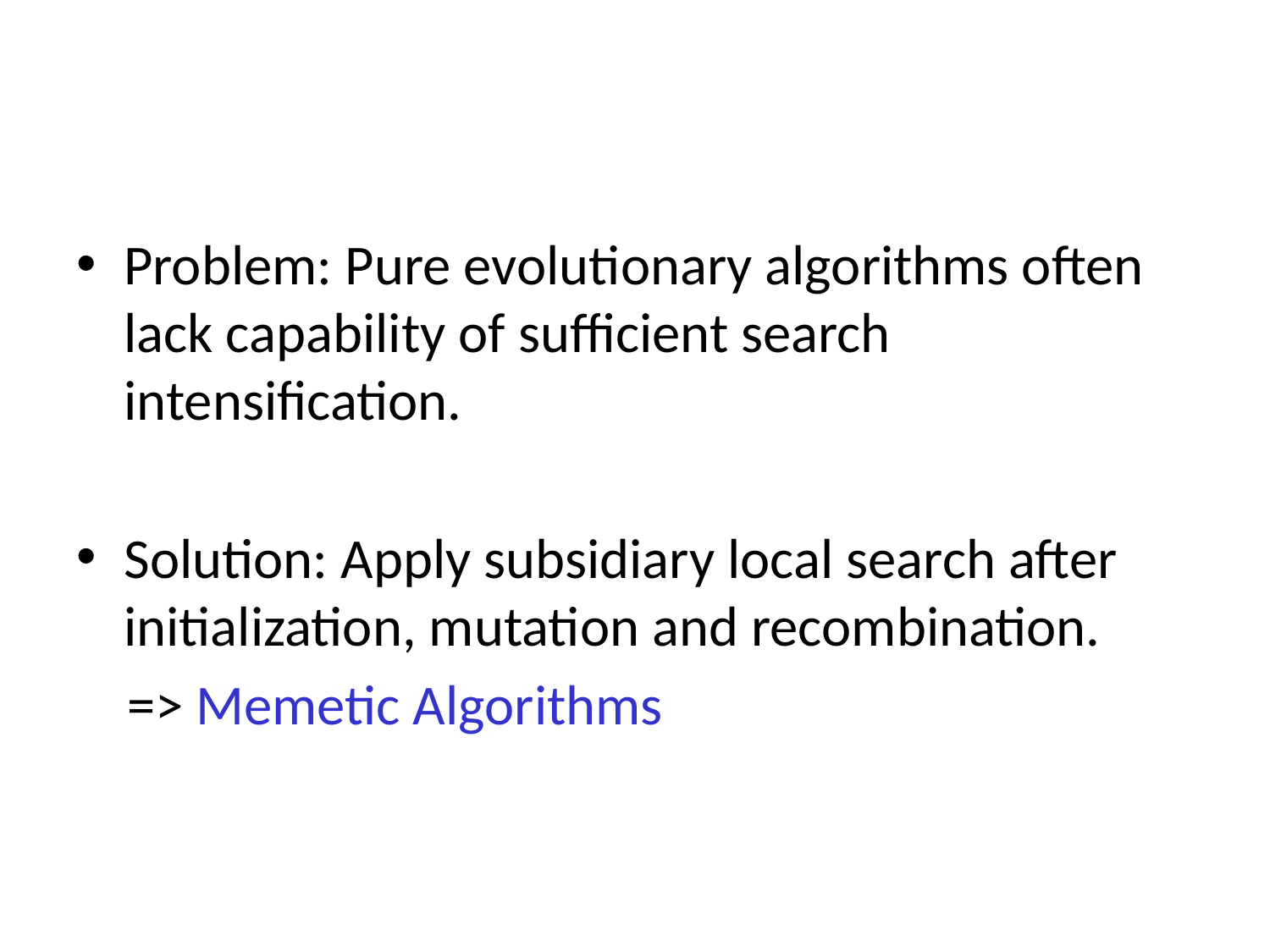

Problem: Pure evolutionary algorithms often lack capability of sufficient search intensification.

Solution: Apply subsidiary local search after initialization, mutation and recombination.
    => Memetic Algorithms